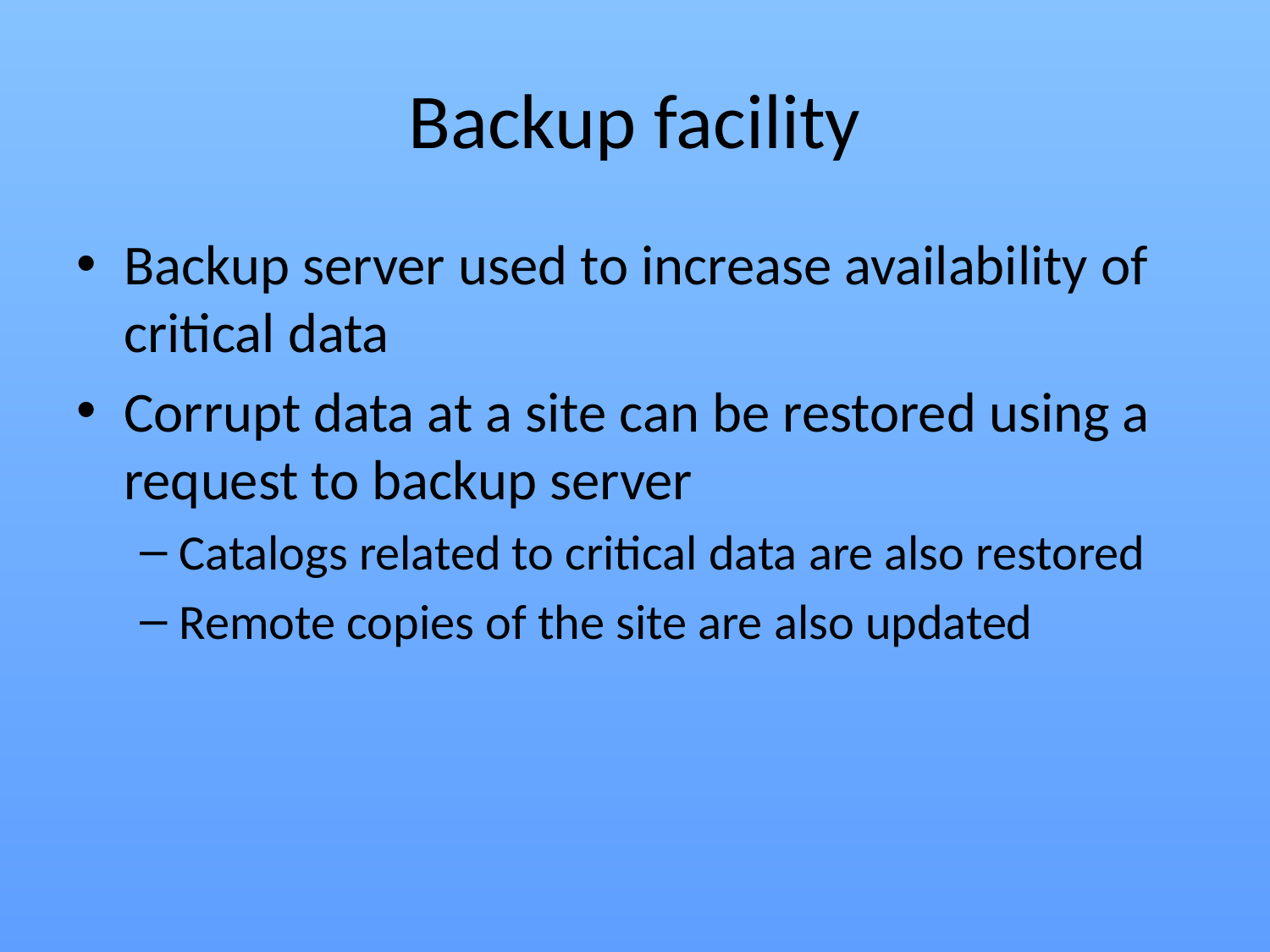

# Backup facility
Backup server used to increase availability of critical data
Corrupt data at a site can be restored using a request to backup server
Catalogs related to critical data are also restored
Remote copies of the site are also updated